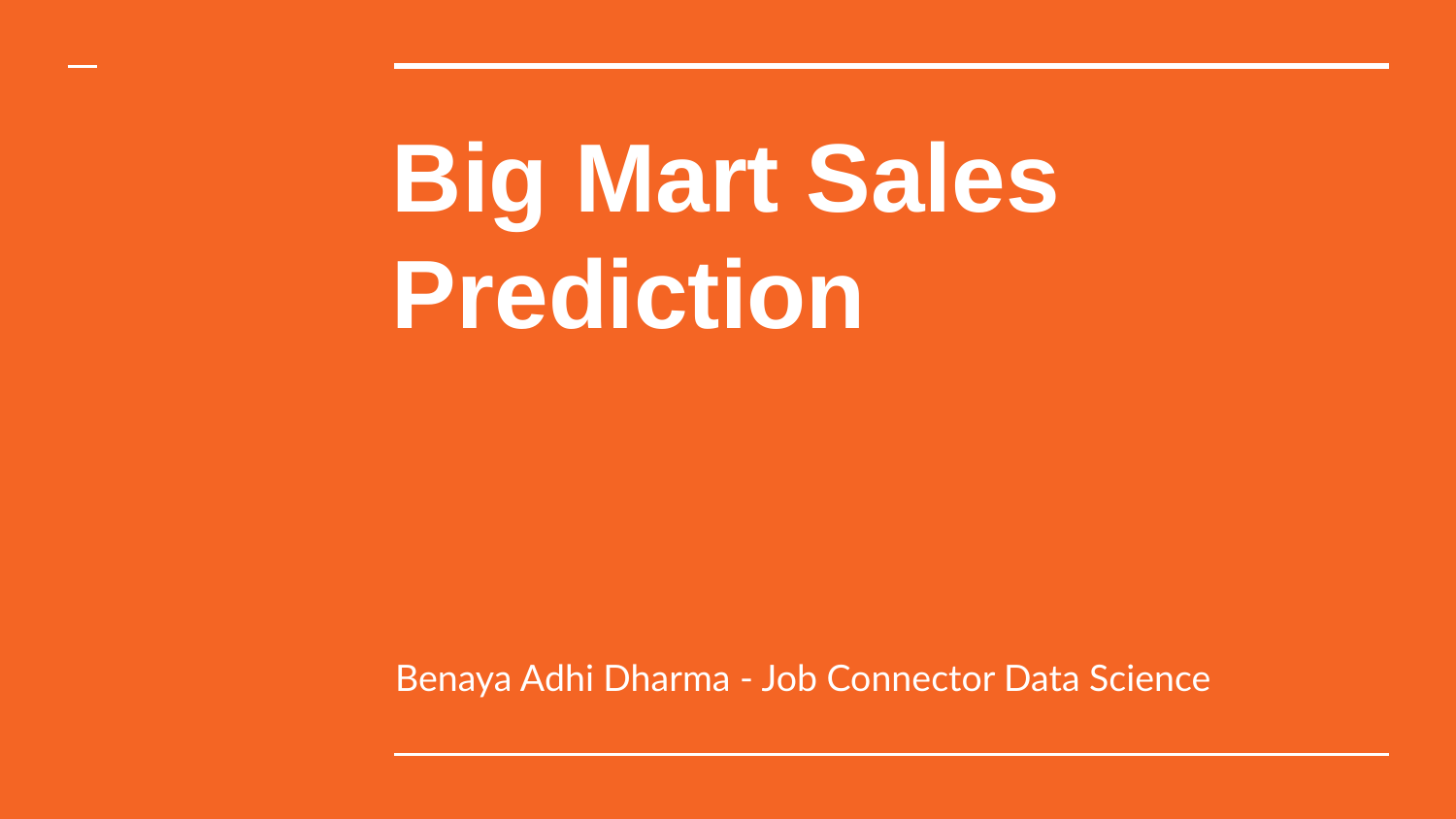

# Big Mart Sales Prediction
Benaya Adhi Dharma - Job Connector Data Science